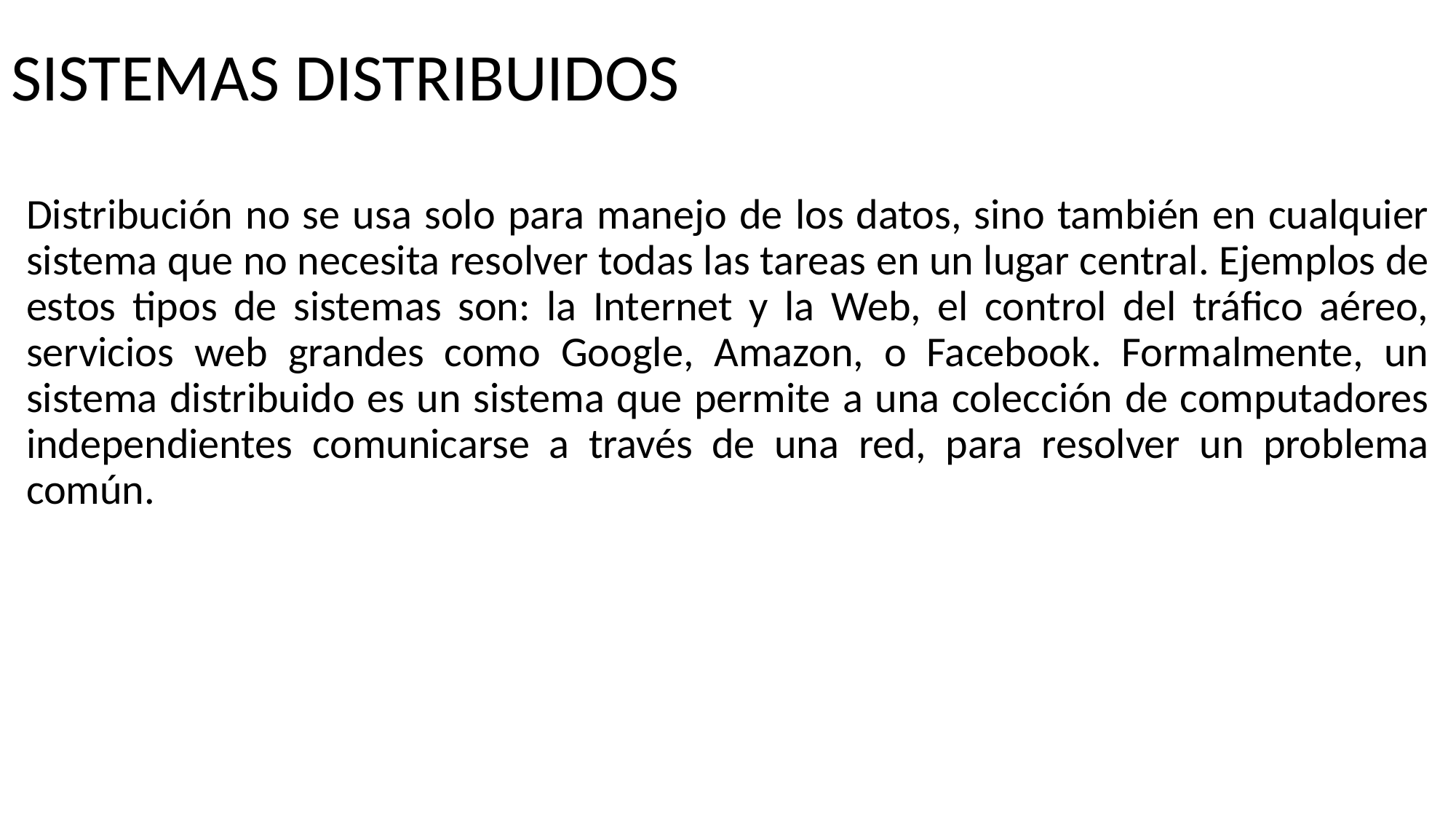

# SISTEMAS DISTRIBUIDOS
Distribución no se usa solo para manejo de los datos, sino también en cualquier sistema que no necesita resolver todas las tareas en un lugar central. Ejemplos de estos tipos de sistemas son: la Internet y la Web, el control del tráfico aéreo, servicios web grandes como Google, Amazon, o Facebook. Formalmente, un sistema distribuido es un sistema que permite a una colección de computadores independientes comunicarse a través de una red, para resolver un problema común.